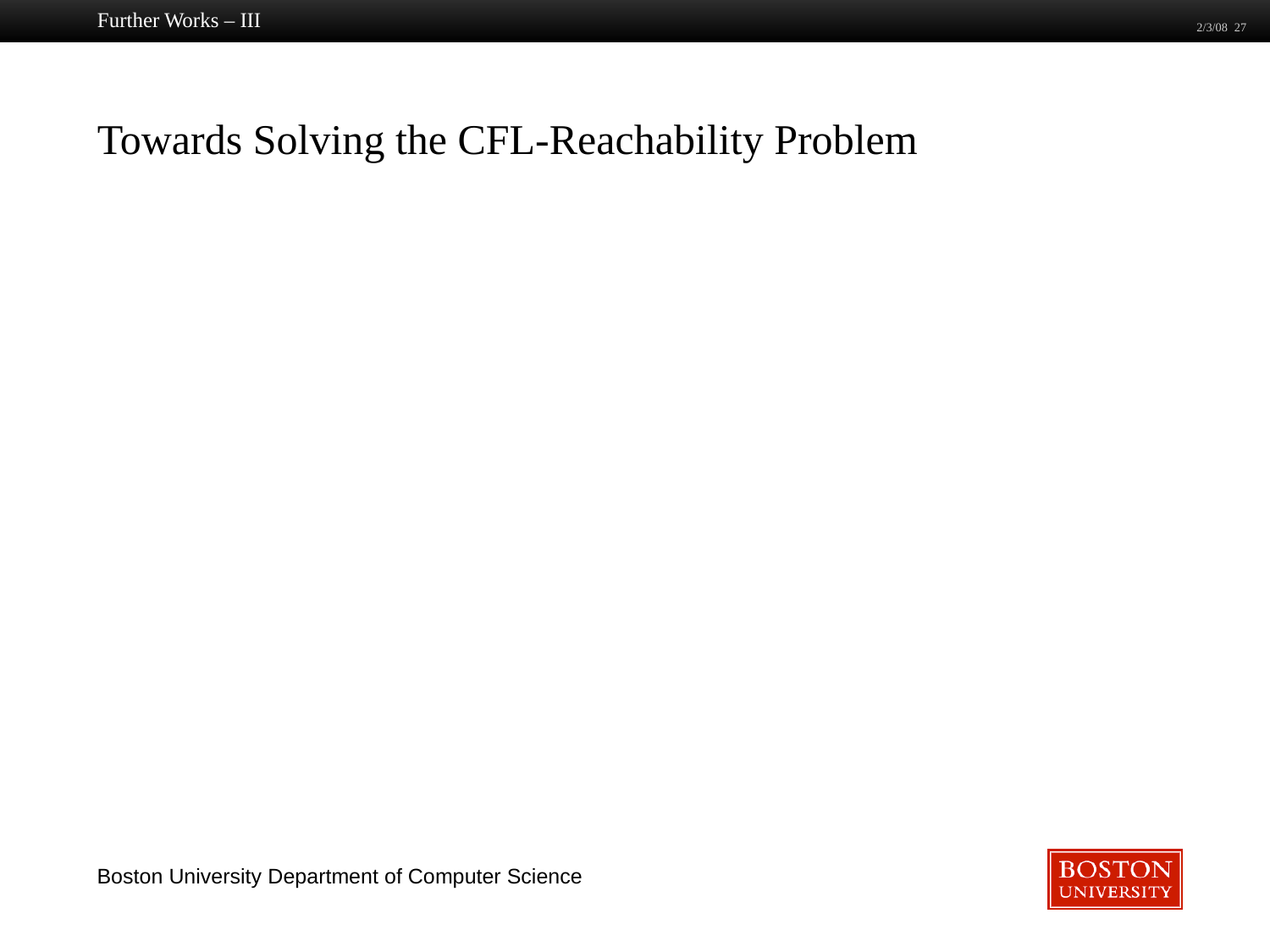

Further Works – III
2/3/08  27
# Towards Solving the CFL-Reachability Problem